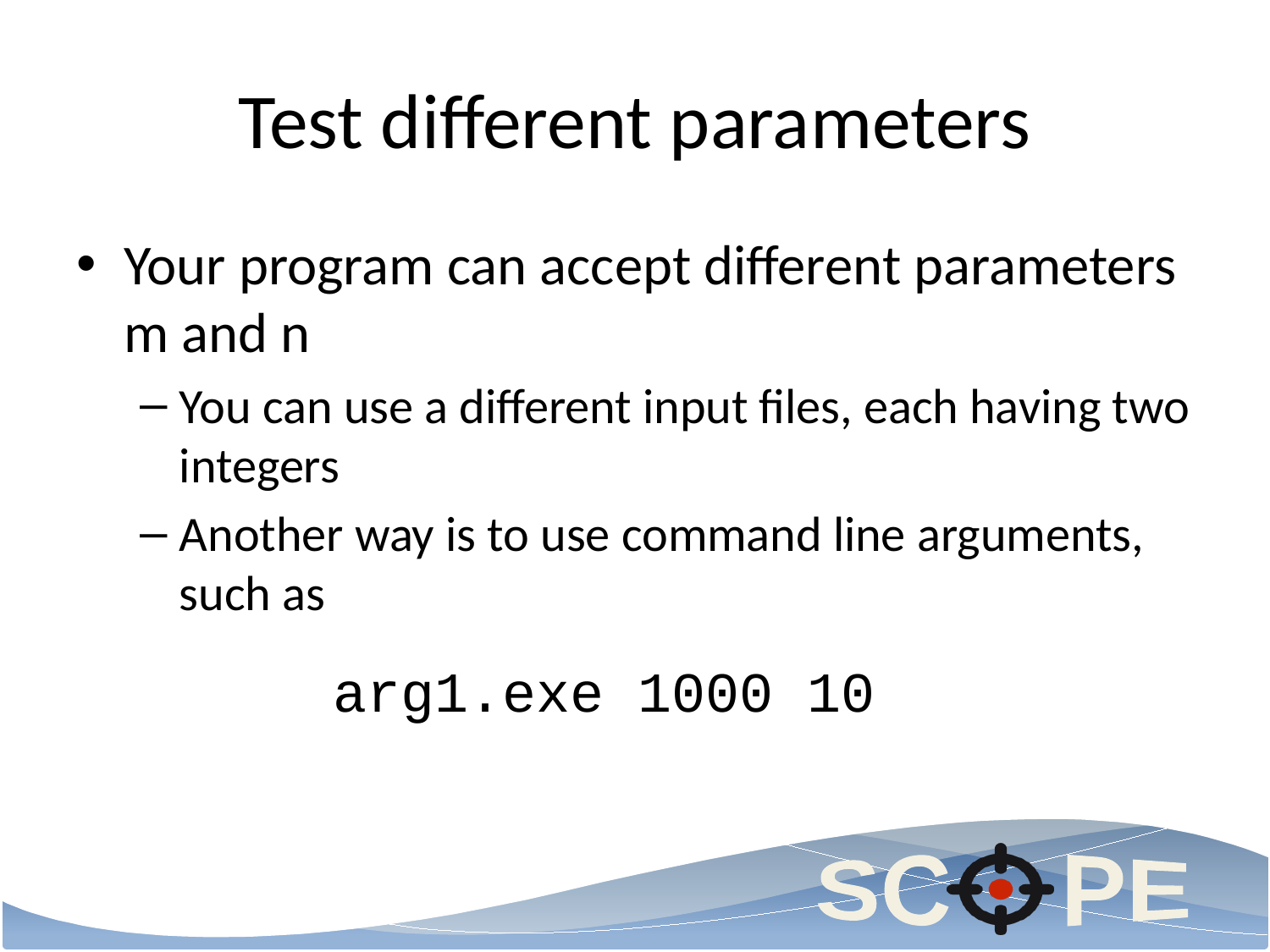

# Test different parameters
Your program can accept different parameters m and n
You can use a different input files, each having two integers
Another way is to use command line arguments, such as

arg1.exe 1000 10